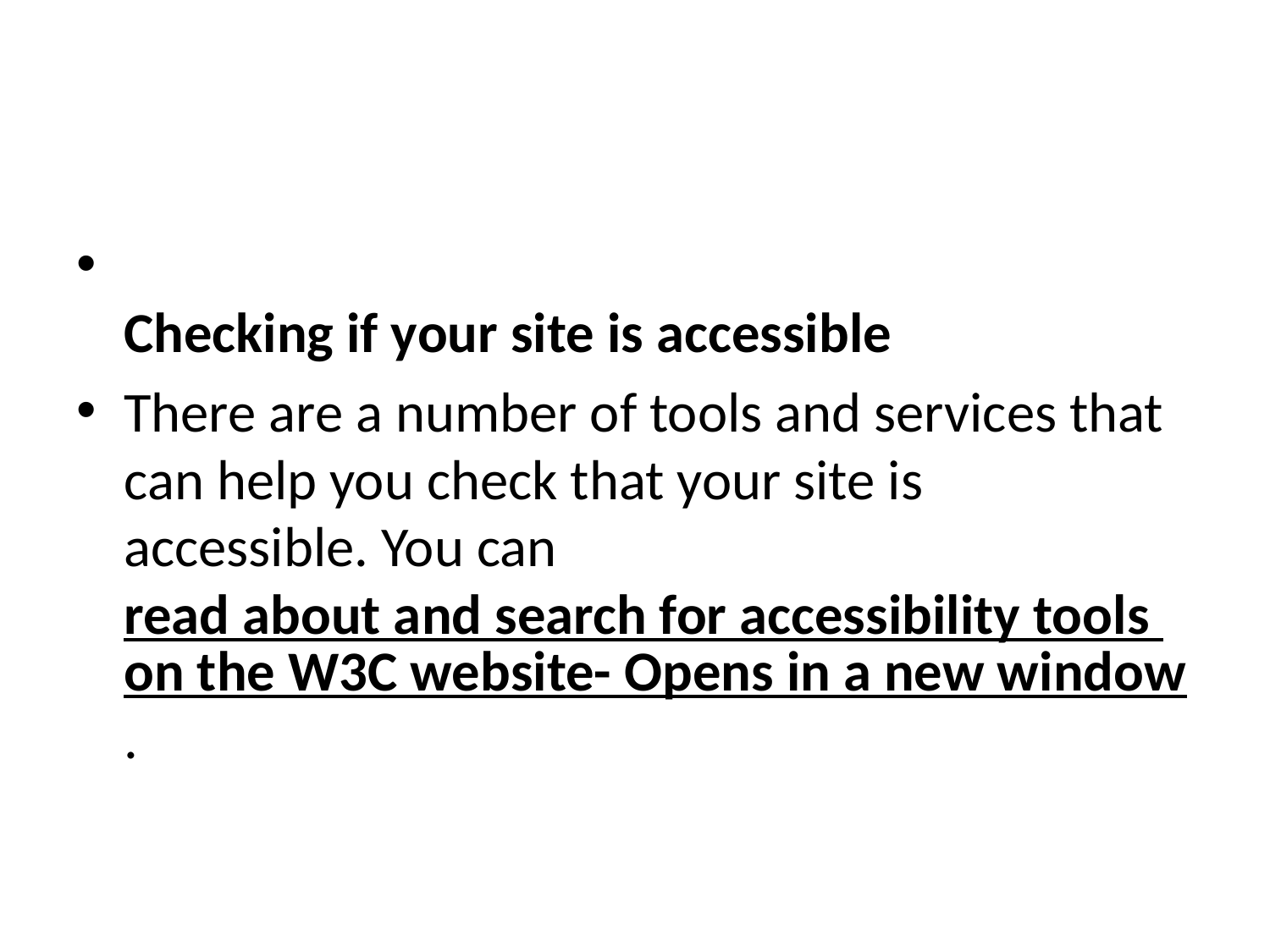

#
Checking if your site is accessible
There are a number of tools and services that can help you check that your site is accessible. You can read about and search for accessibility tools on the W3C website- Opens in a new window.